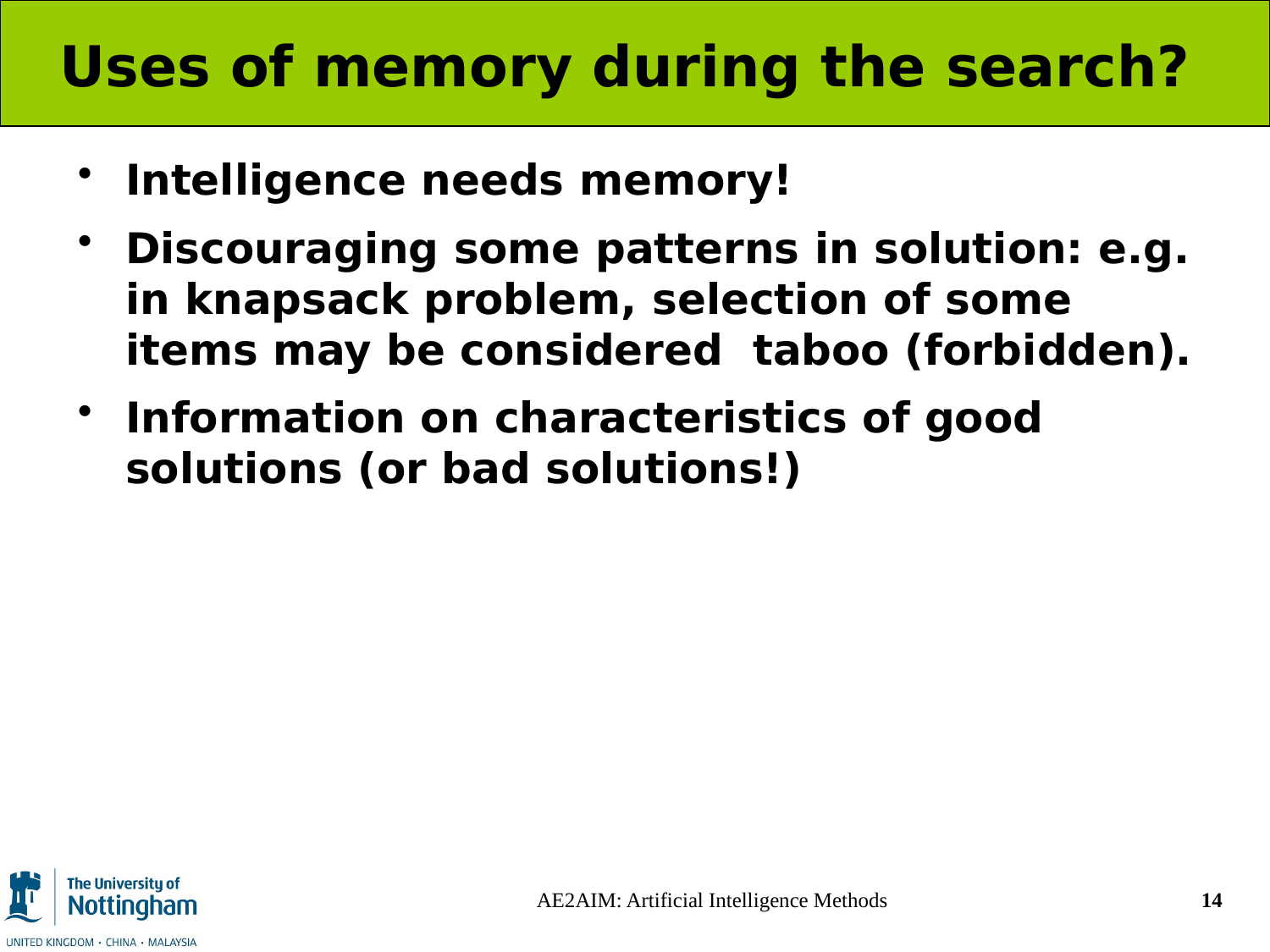

# Uses of memory during the search?
Intelligence needs memory!
Discouraging some patterns in solution: e.g. in knapsack problem, selection of some items may be considered  taboo (forbidden).
Information on characteristics of good solutions (or bad solutions!)
AE2AIM: Artificial Intelligence Methods
14